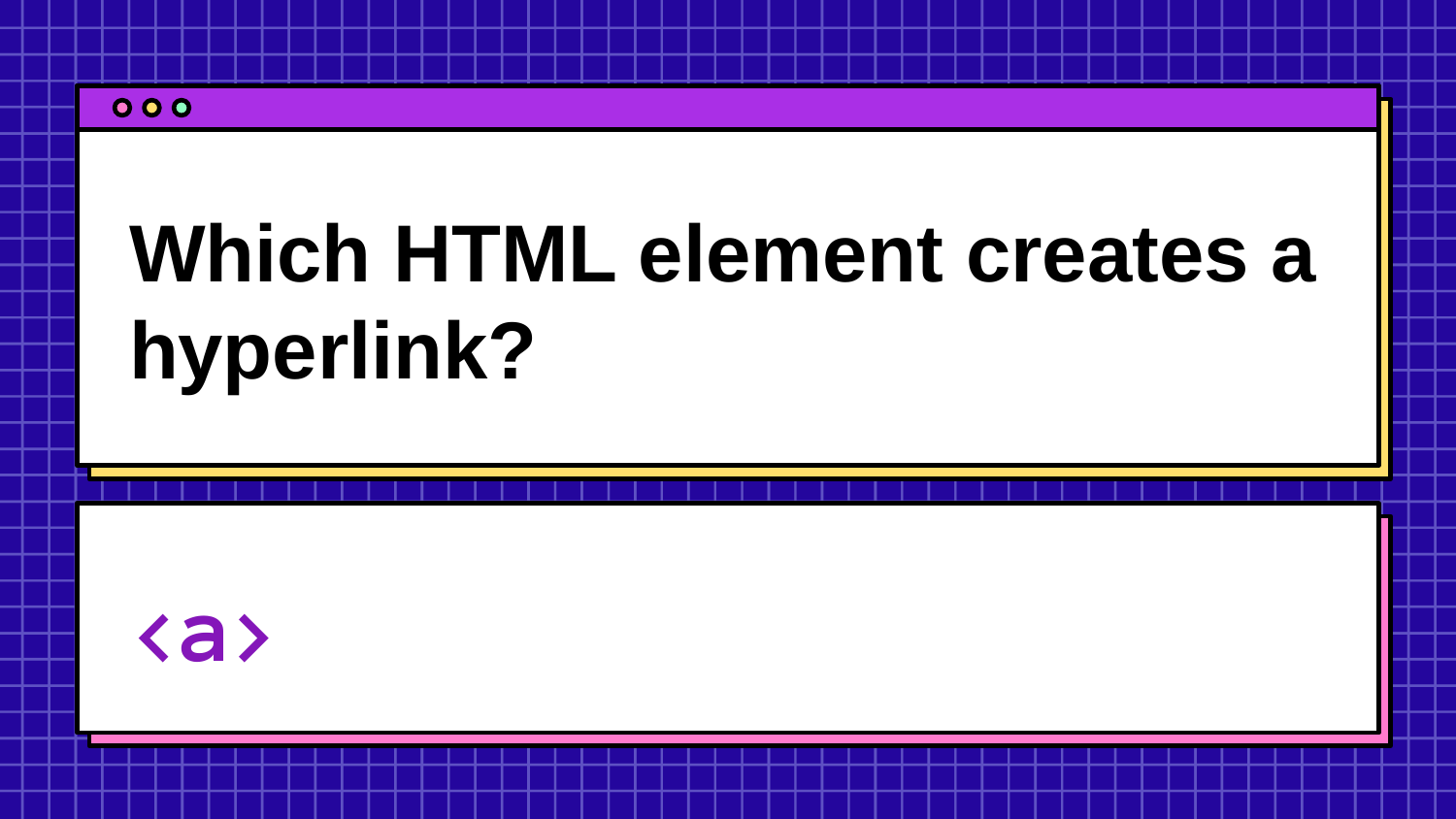

# Which HTML element creates a hyperlink?
<a>